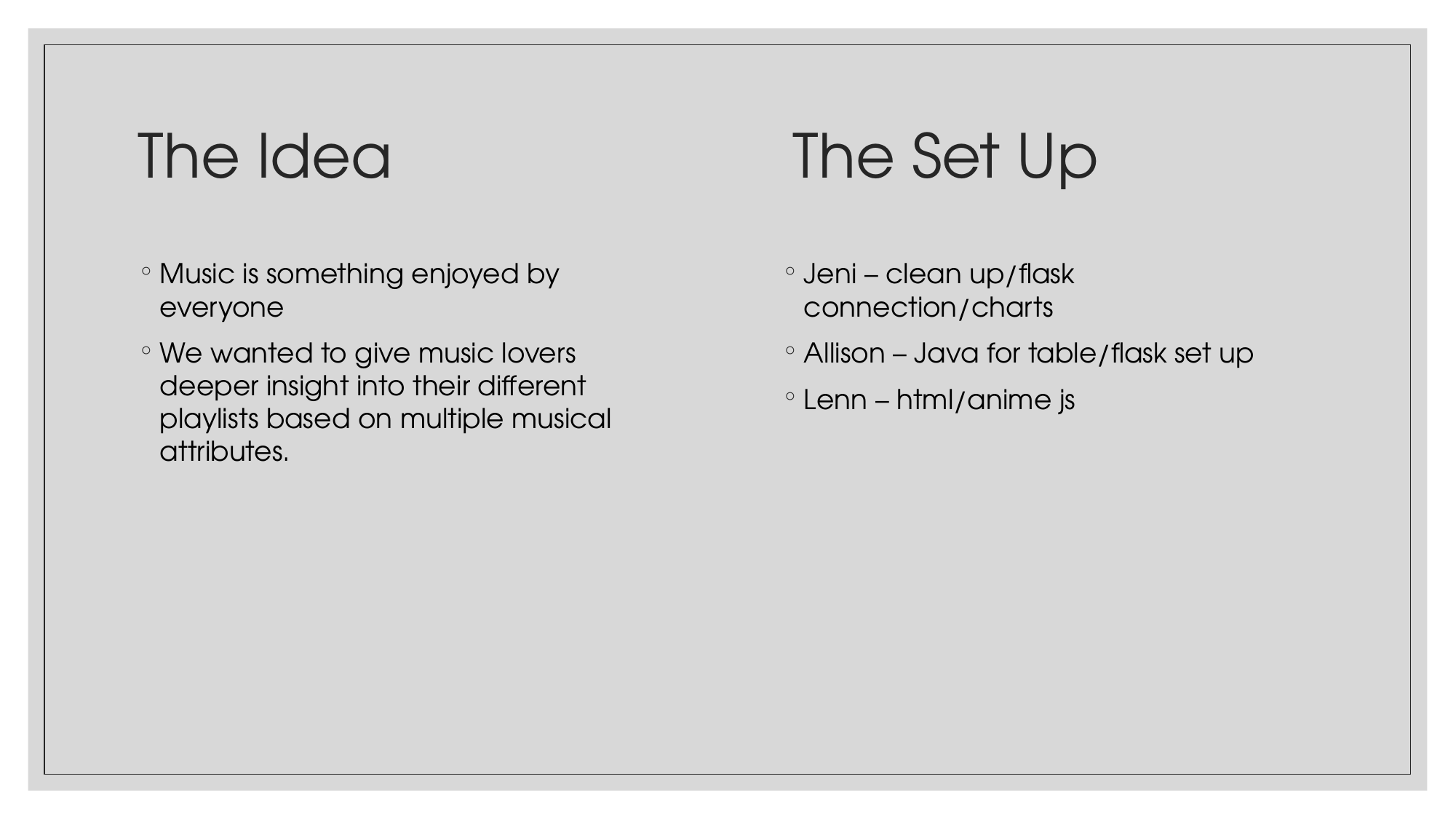

# The Idea				The Set Up
Music is something enjoyed by everyone
We wanted to give music lovers deeper insight into their different playlists based on multiple musical attributes.

Jeni – clean up/flask connection/charts
Allison – Java for table/flask set up
Lenn – html/anime js